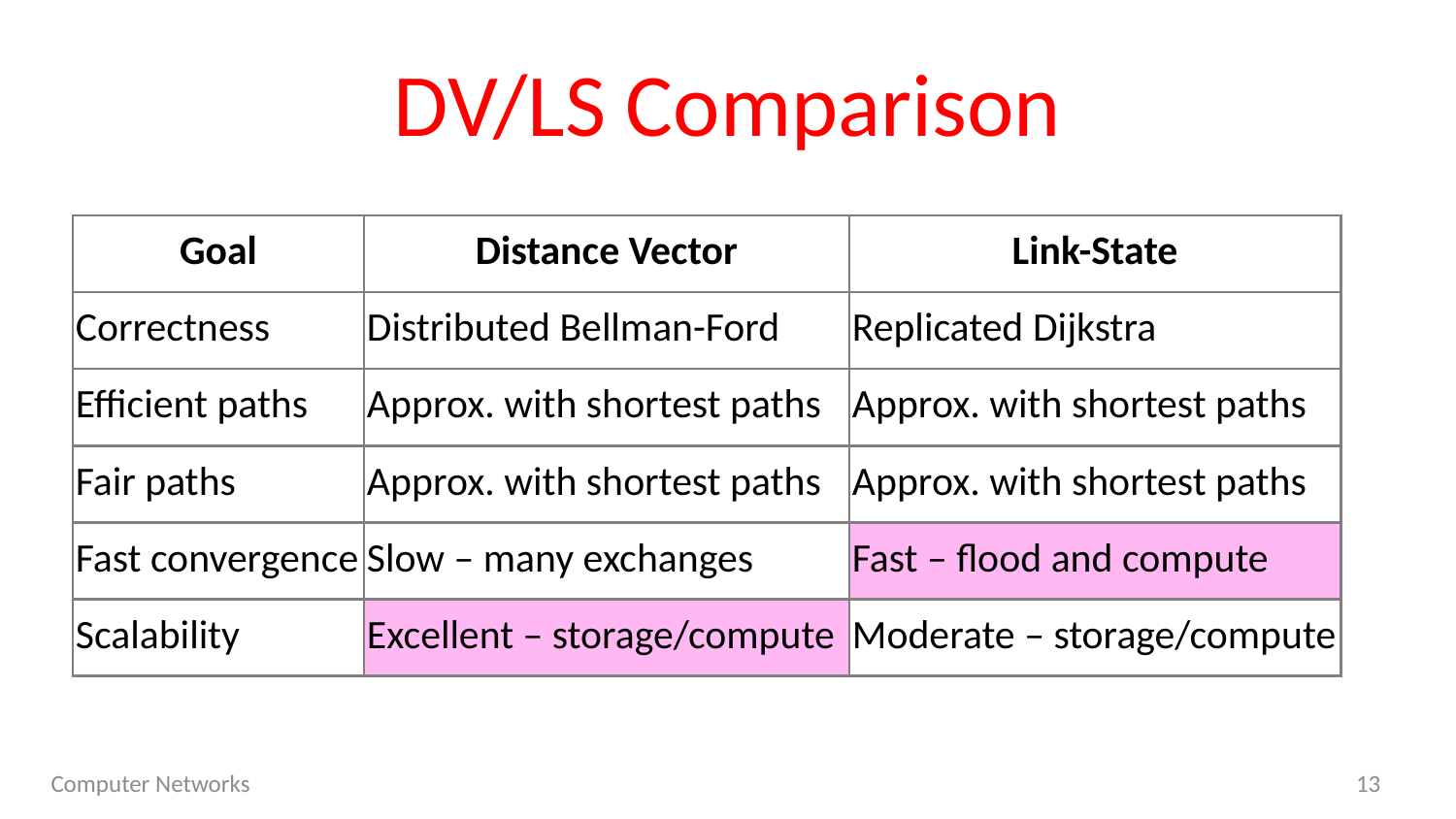

# DV/LS Comparison
| Goal | Distance Vector | Link-State |
| --- | --- | --- |
| Correctness | Distributed Bellman-Ford | Replicated Dijkstra |
| Efficient paths | Approx. with shortest paths | Approx. with shortest paths |
| Fair paths | Approx. with shortest paths | Approx. with shortest paths |
| Fast convergence | Slow – many exchanges | Fast – flood and compute |
| Scalability | Excellent – storage/compute | Moderate – storage/compute |
Computer Networks
13